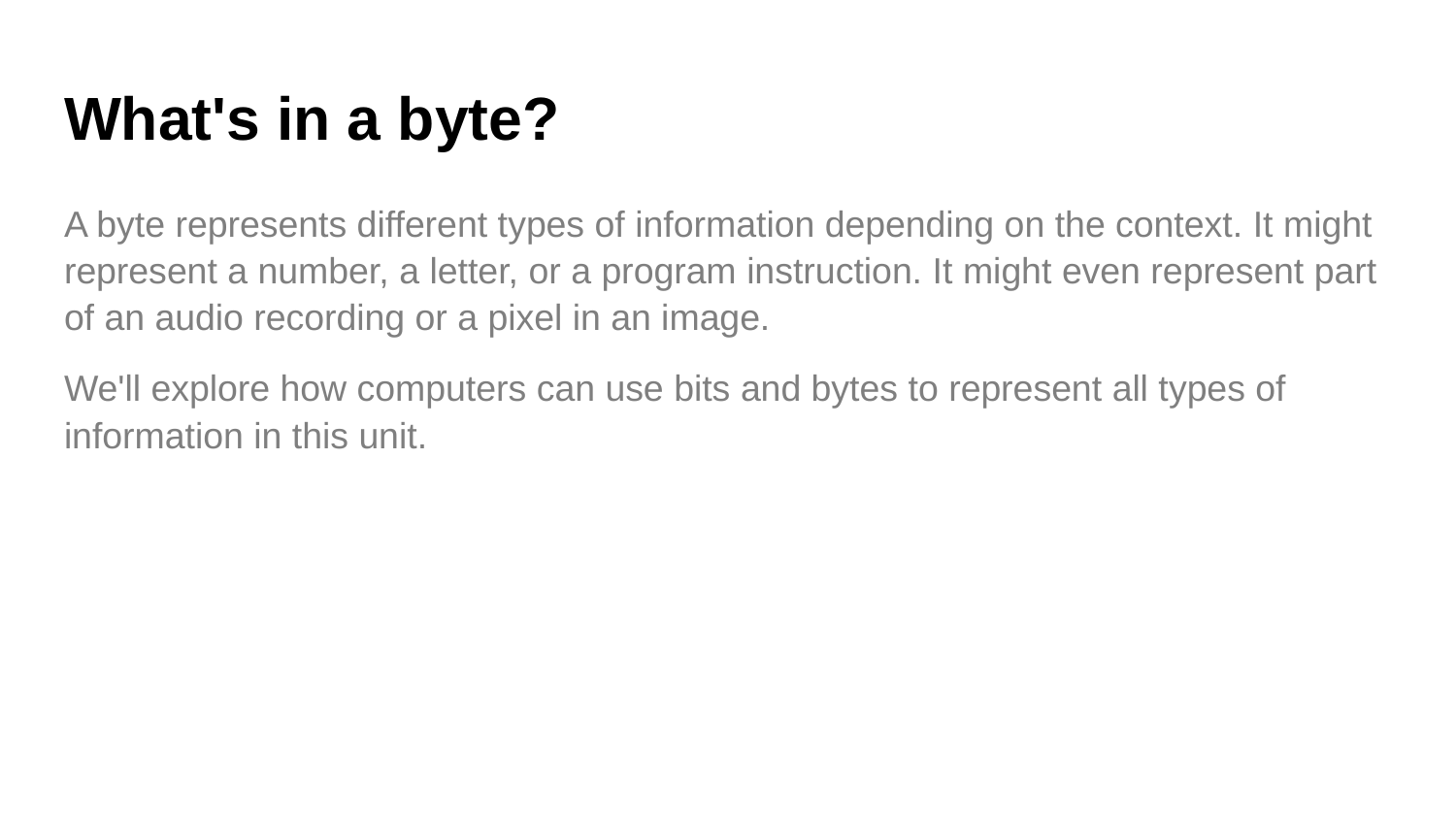

# What's in a byte?
A byte represents different types of information depending on the context. It might represent a number, a letter, or a program instruction. It might even represent part of an audio recording or a pixel in an image.
We'll explore how computers can use bits and bytes to represent all types of information in this unit.